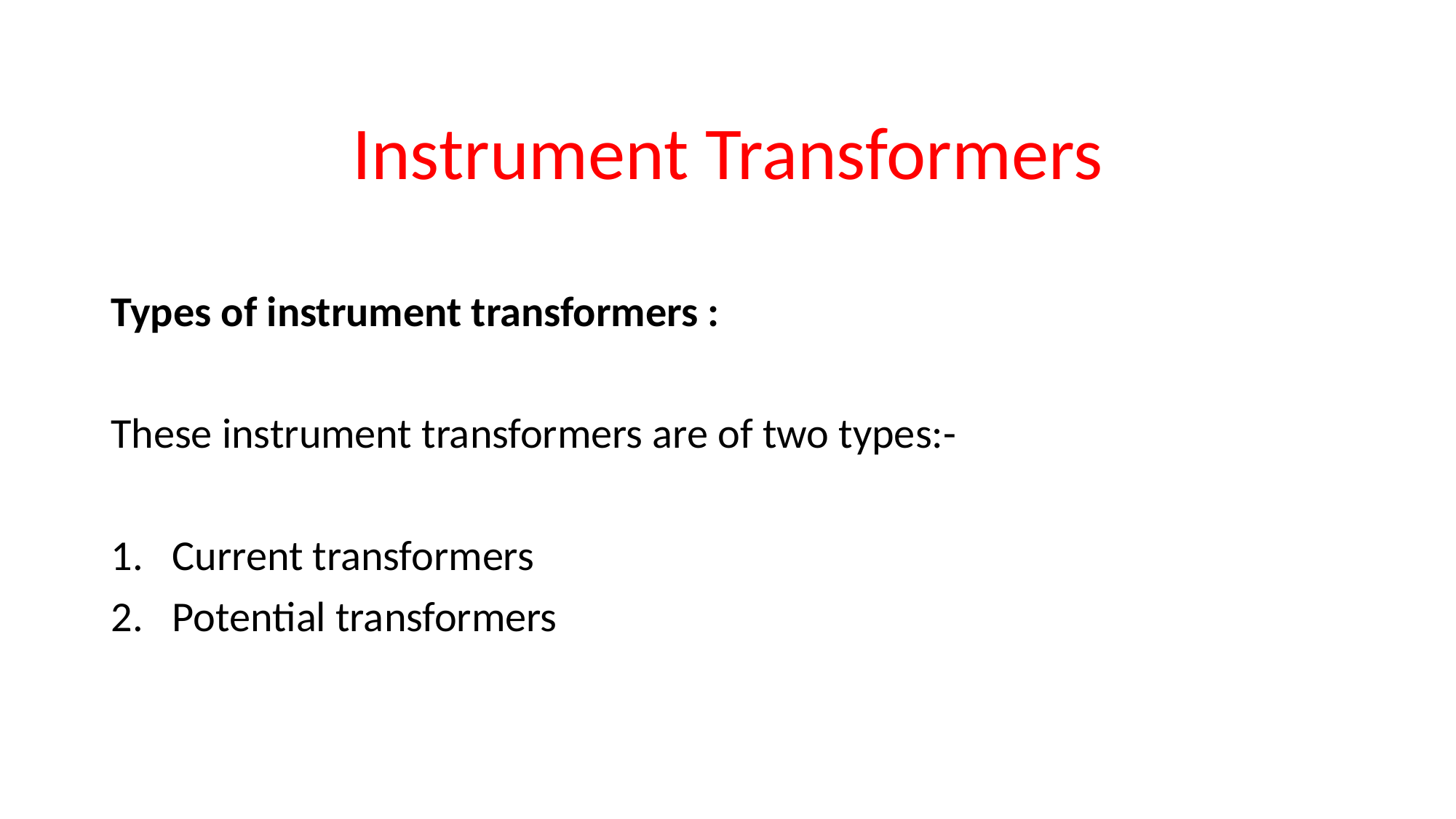

# Instrument Transformers

Types of instrument transformers :

These instrument transformers are of two types:-

Current transformers
Potential transformers